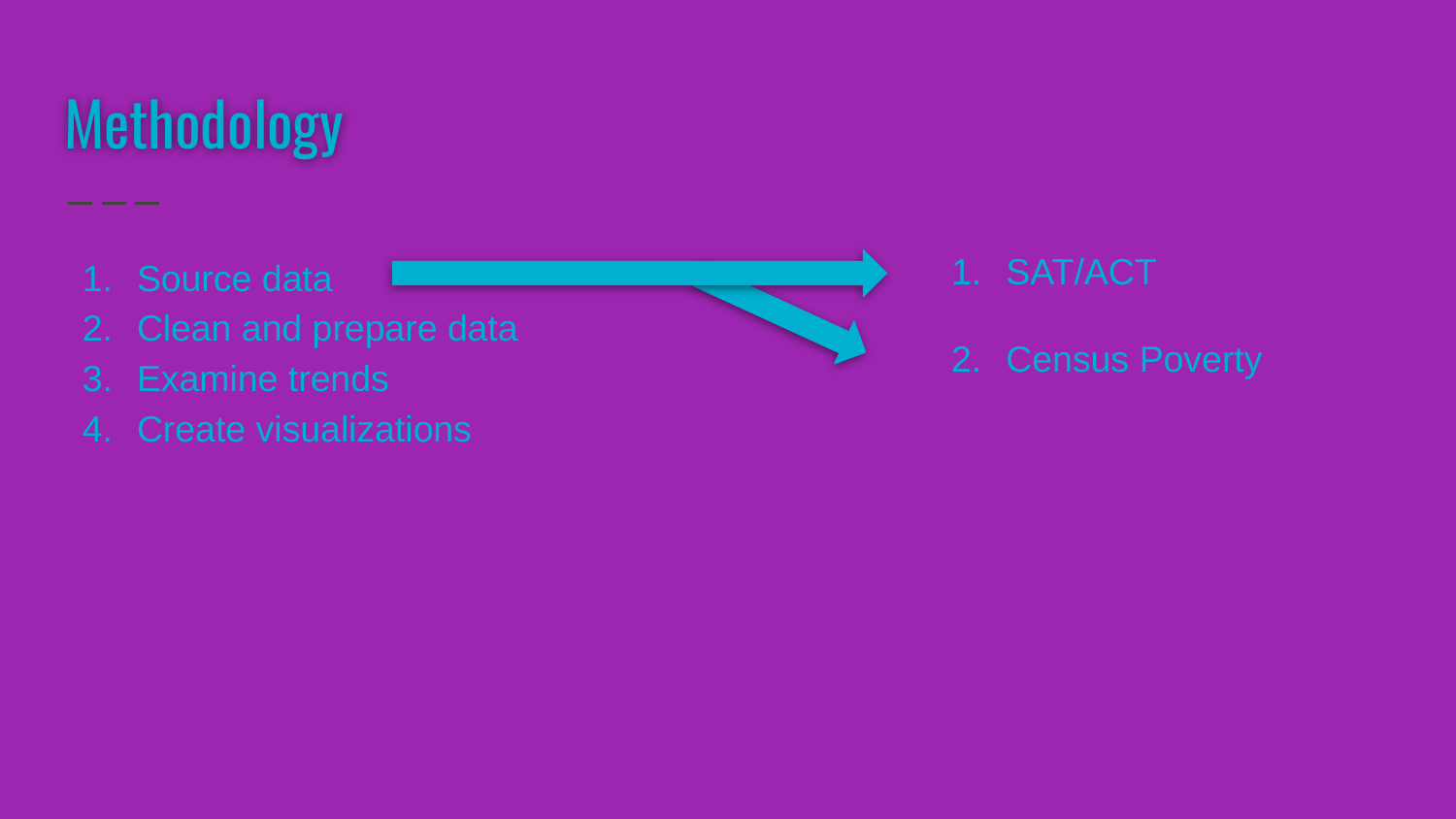

# Methodology
Source data
Clean and prepare data
Examine trends
Create visualizations
SAT/ACT

Census Poverty